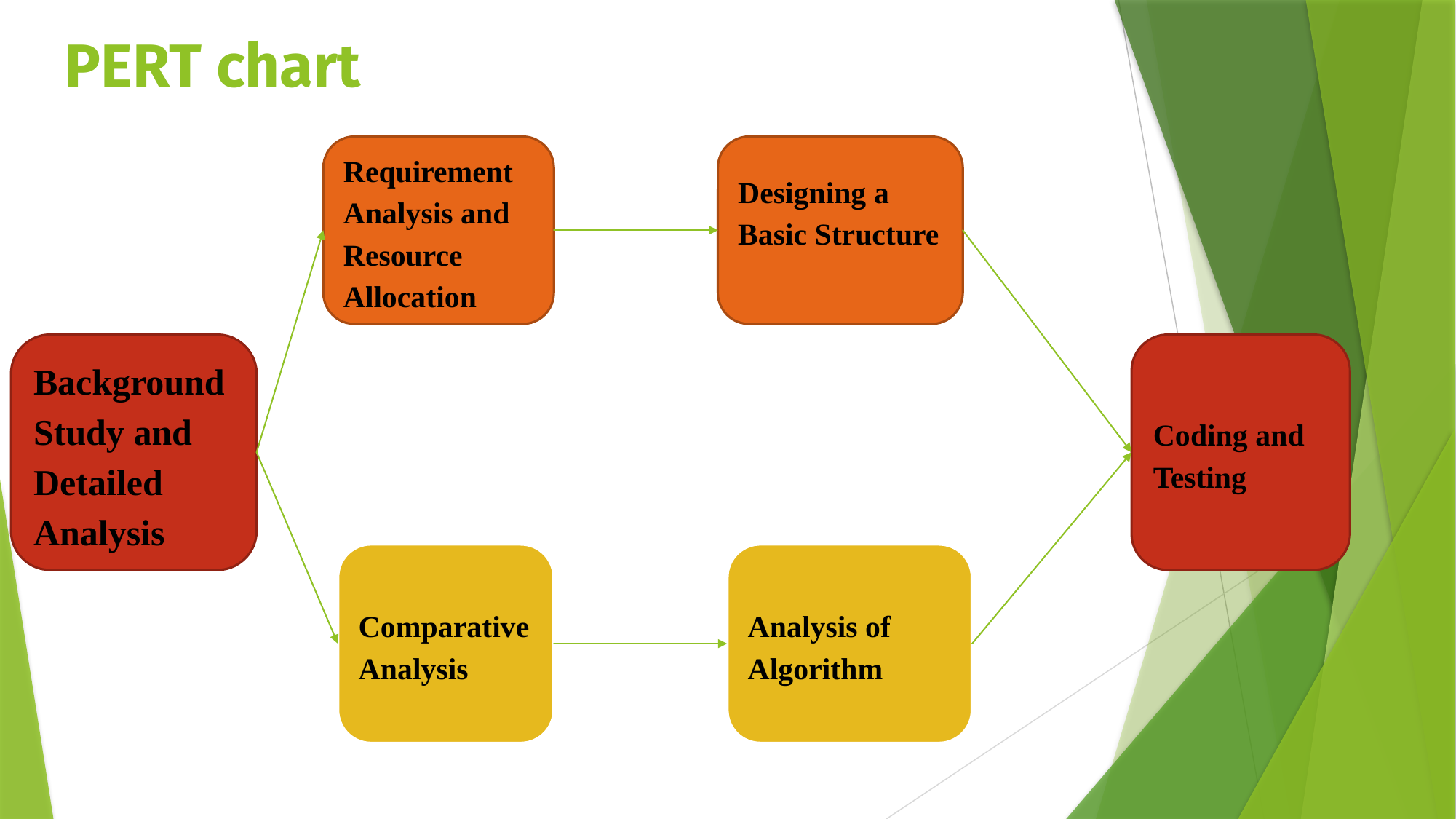

# PERT chart

Requirement Analysis and Resource Allocation
Designing a Basic Structure
Background Study and Detailed Analysis
Coding and Testing
Comparative Analysis
Analysis of  Algorithm